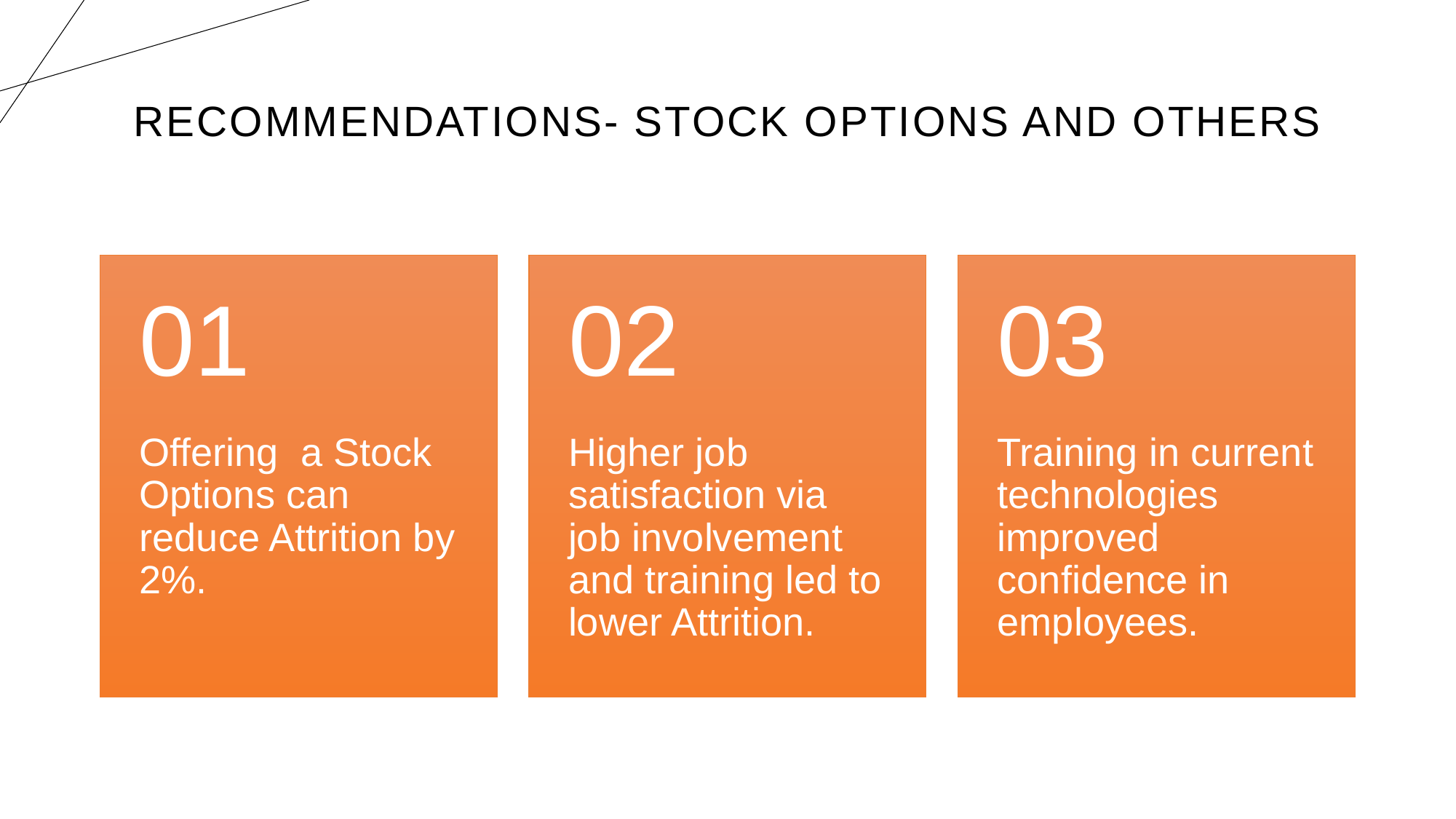

# Recommendations- Stock Options and Others
Offering  a Stock Options can reduce Attrition by 2%.
01
Higher job satisfaction via job involvement and training led to lower Attrition.
02
Training in current technologies improved confidence in employees.
03